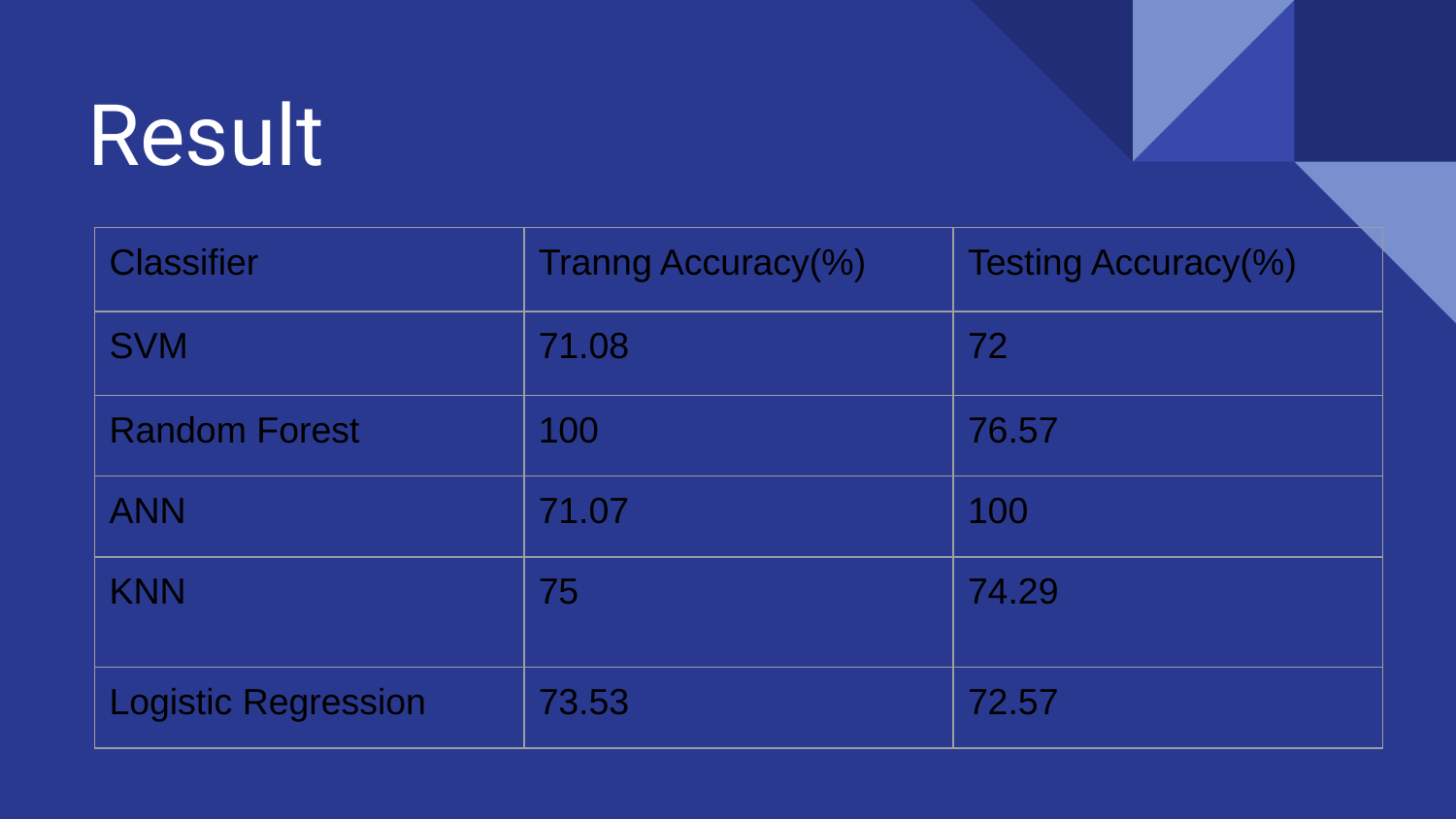

# Result
| Classifier | Tranng Accuracy(%) | Testing Accuracy(%) |
| --- | --- | --- |
| SVM | 71.08 | 72 |
| Random Forest | 100 | 76.57 |
| ANN | 71.07 | 100 |
| KNN | 75 | 74.29 |
| Logistic Regression | 73.53 | 72.57 |